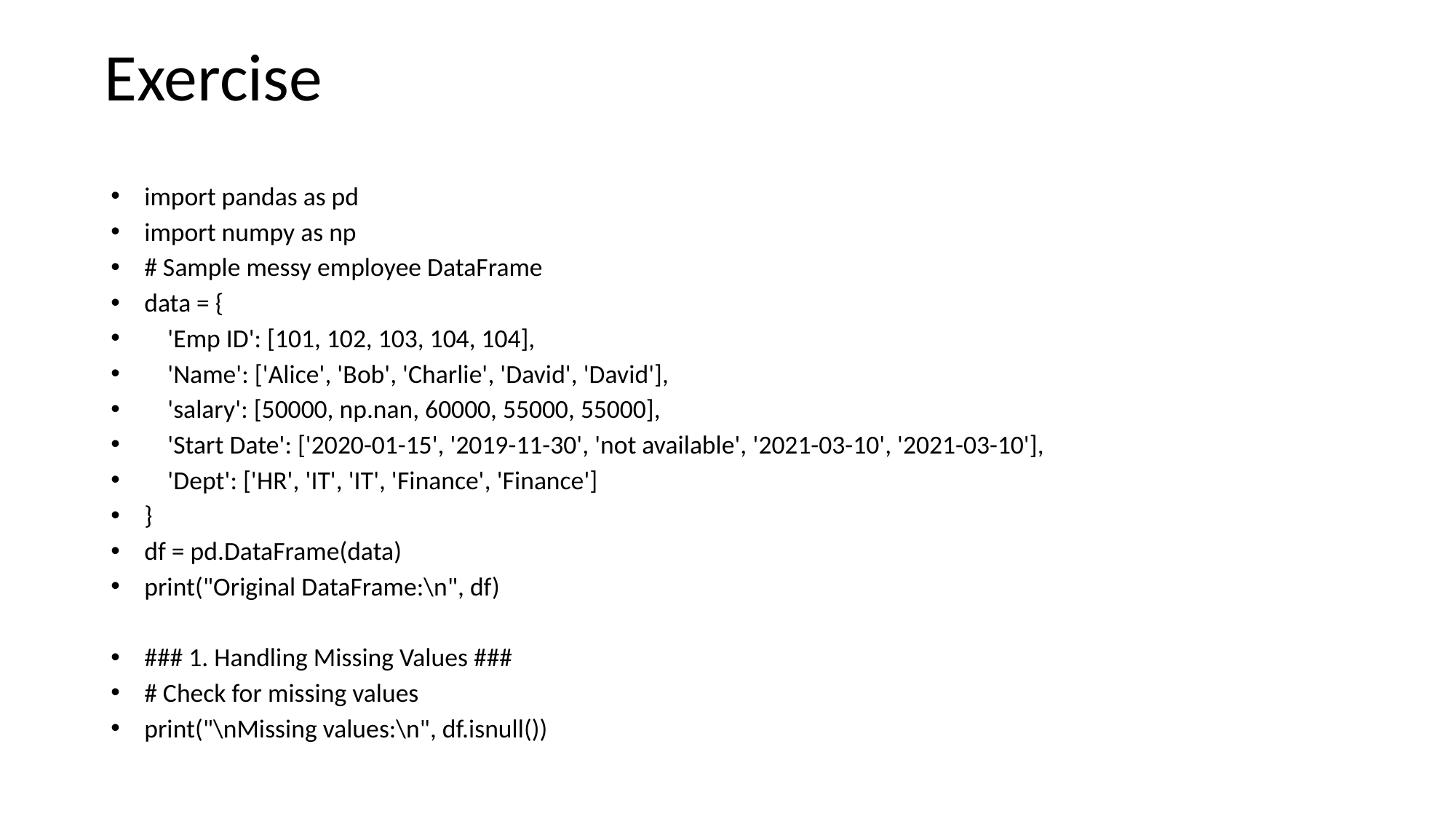

# Exercise

import pandas as pd
import numpy as np
# Sample messy employee DataFrame
data = {
    'Emp ID': [101, 102, 103, 104, 104],
    'Name': ['Alice', 'Bob', 'Charlie', 'David', 'David'],
    'salary': [50000, np.nan, 60000, 55000, 55000],
    'Start Date': ['2020-01-15', '2019-11-30', 'not available', '2021-03-10', '2021-03-10'],
    'Dept': ['HR', 'IT', 'IT', 'Finance', 'Finance']
}
df = pd.DataFrame(data)
print("Original DataFrame:\n", df)

### 1. Handling Missing Values ###
# Check for missing values
print("\nMissing values:\n", df.isnull())